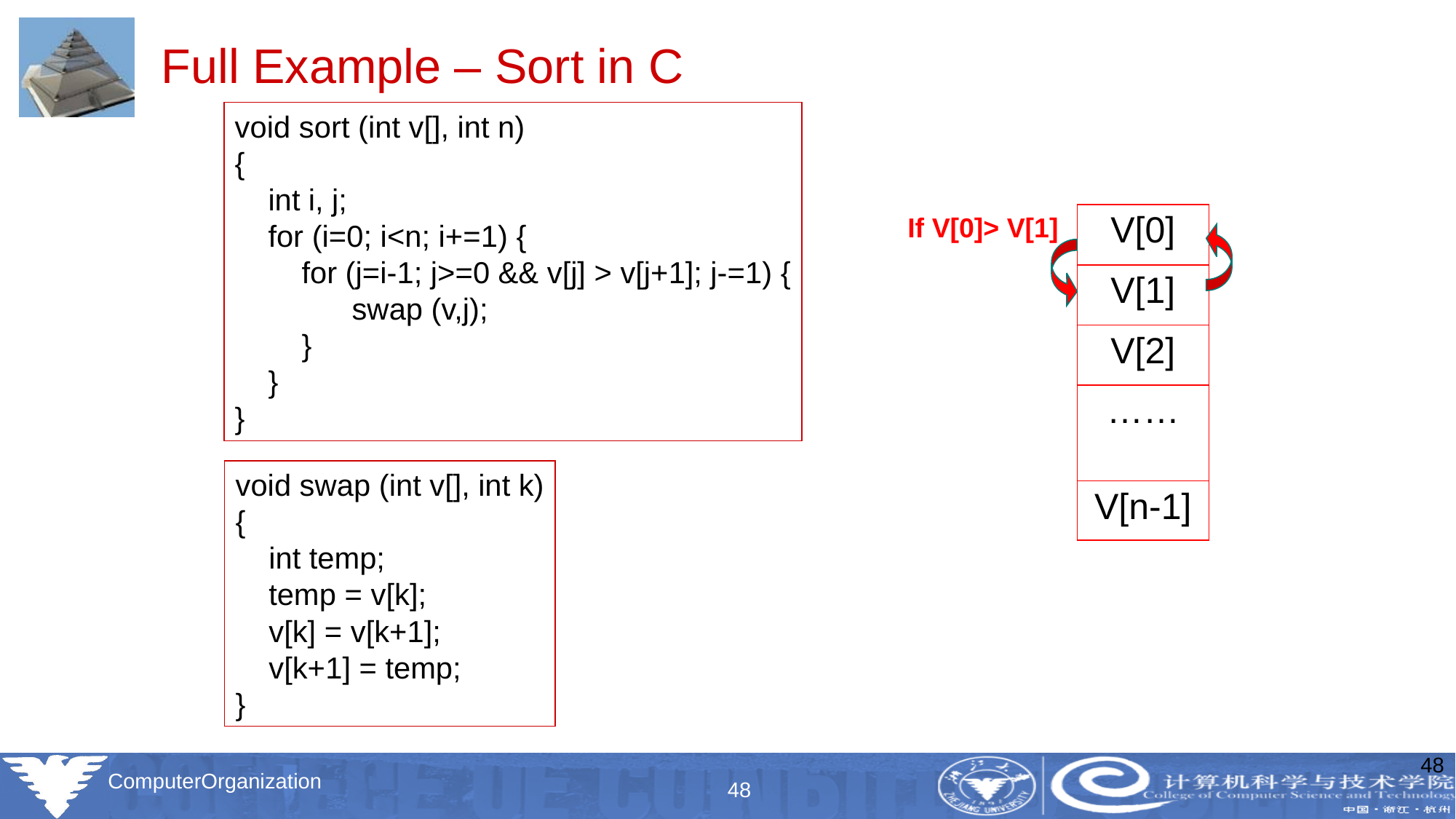

#
Full Example – Sort in C
void sort (int v[], int n)
{
    int i, j;
    for (i=0; i<n; i+=1) {
        for (j=i-1; j>=0 && v[j] > v[j+1]; j-=1) {
              swap (v,j);
        }
    }
}

If V[0]> V[1]
| V[0] |
| --- |
| V[1] |
| V[2] |
| …… |
| V[n-1] |

void swap (int v[], int k)
{
    int temp;
    temp = v[k];
    v[k] = v[k+1];
    v[k+1] = temp;
}
48